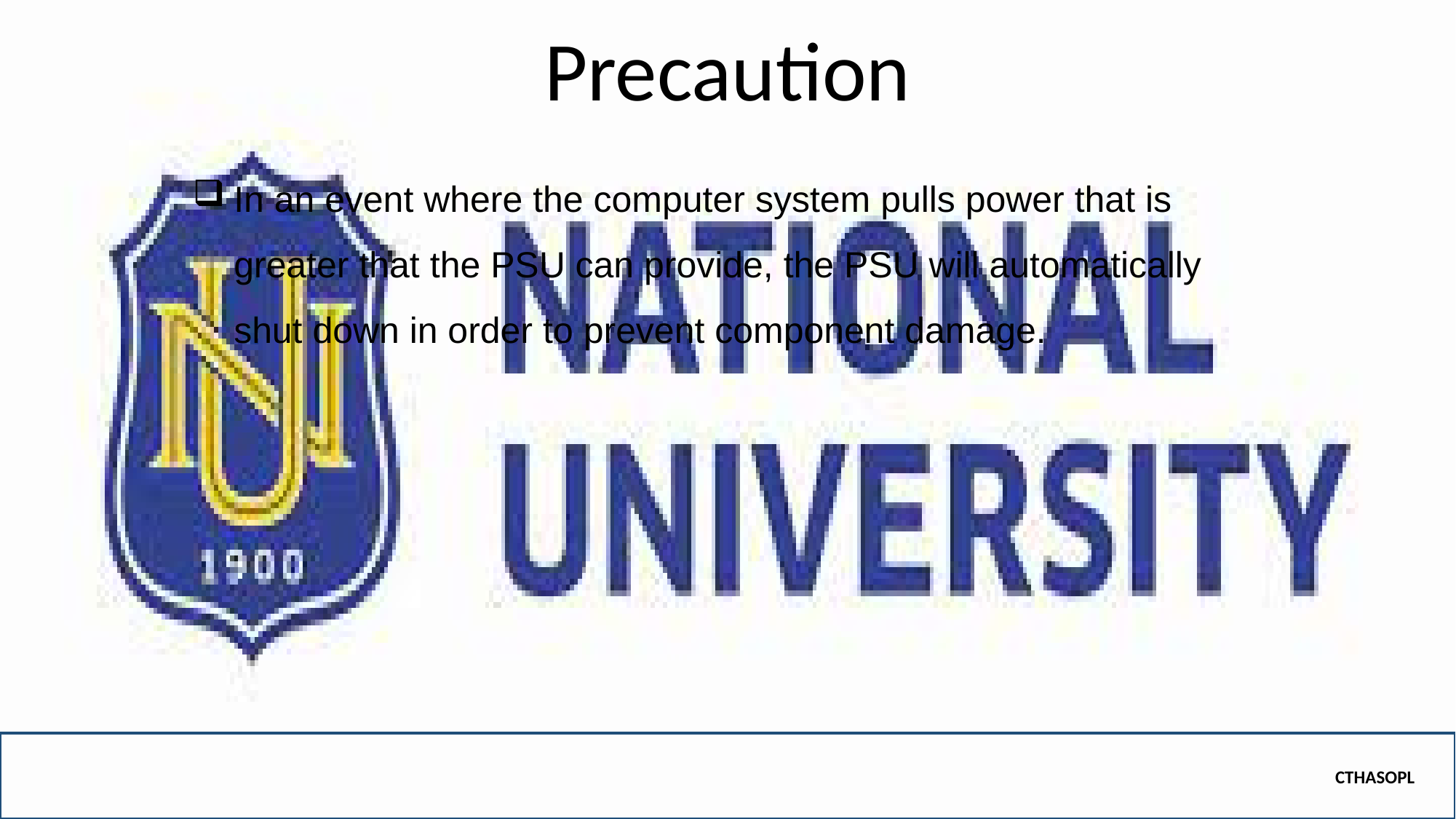

# Precaution
In an event where the computer system pulls power that is greater that the PSU can provide, the PSU will automatically shut down in order to prevent component damage.

CTHASOPL